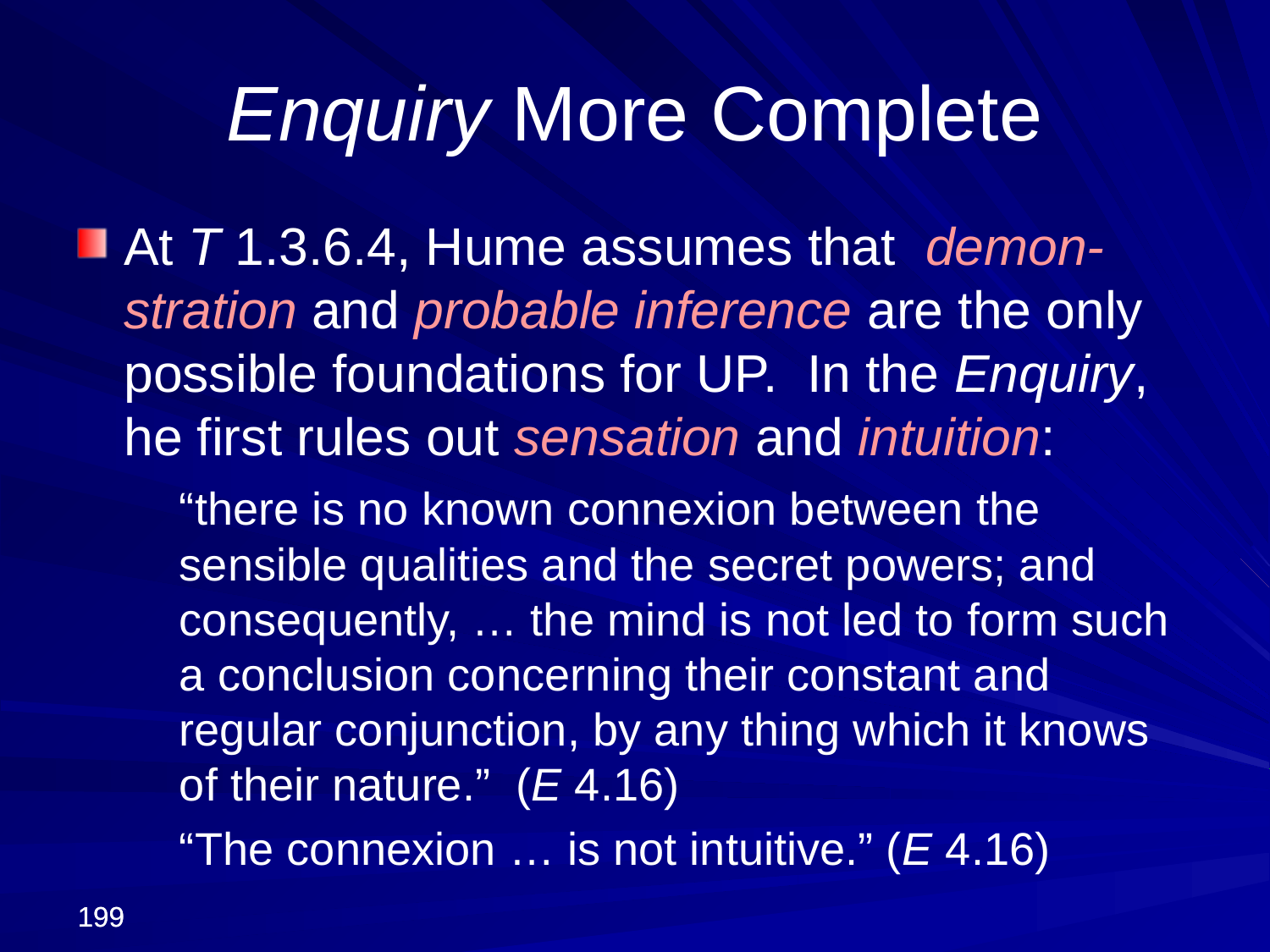

Enquiry More Complete
At T 1.3.6.4, Hume assumes that  demon-stration and probable inference are the only possible foundations for UP.  In the Enquiry, he first rules out sensation and intuition:
	“there is no known connexion between the sensible qualities and the secret powers; and consequently, … the mind is not led to form such a conclusion concerning their constant and regular conjunction, by any thing which it knows of their nature.”  (E 4.16)
	“The connexion … is not intuitive.” (E 4.16)
199
199